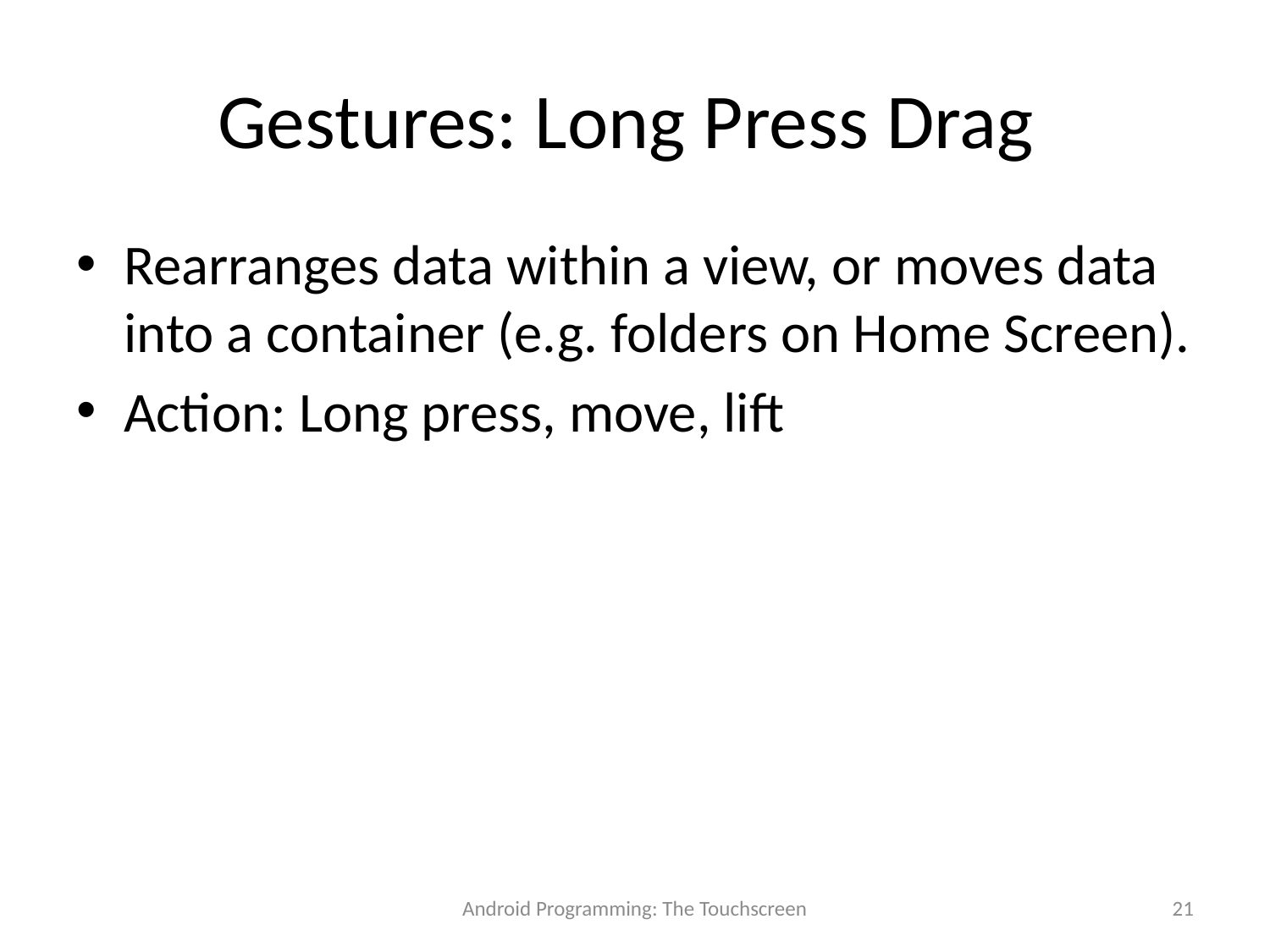

# Gestures: Long Press Drag
Rearranges data within a view, or moves data into a container (e.g. folders on Home Screen).
Action: Long press, move, lift

Android Programming: The Touchscreen
21